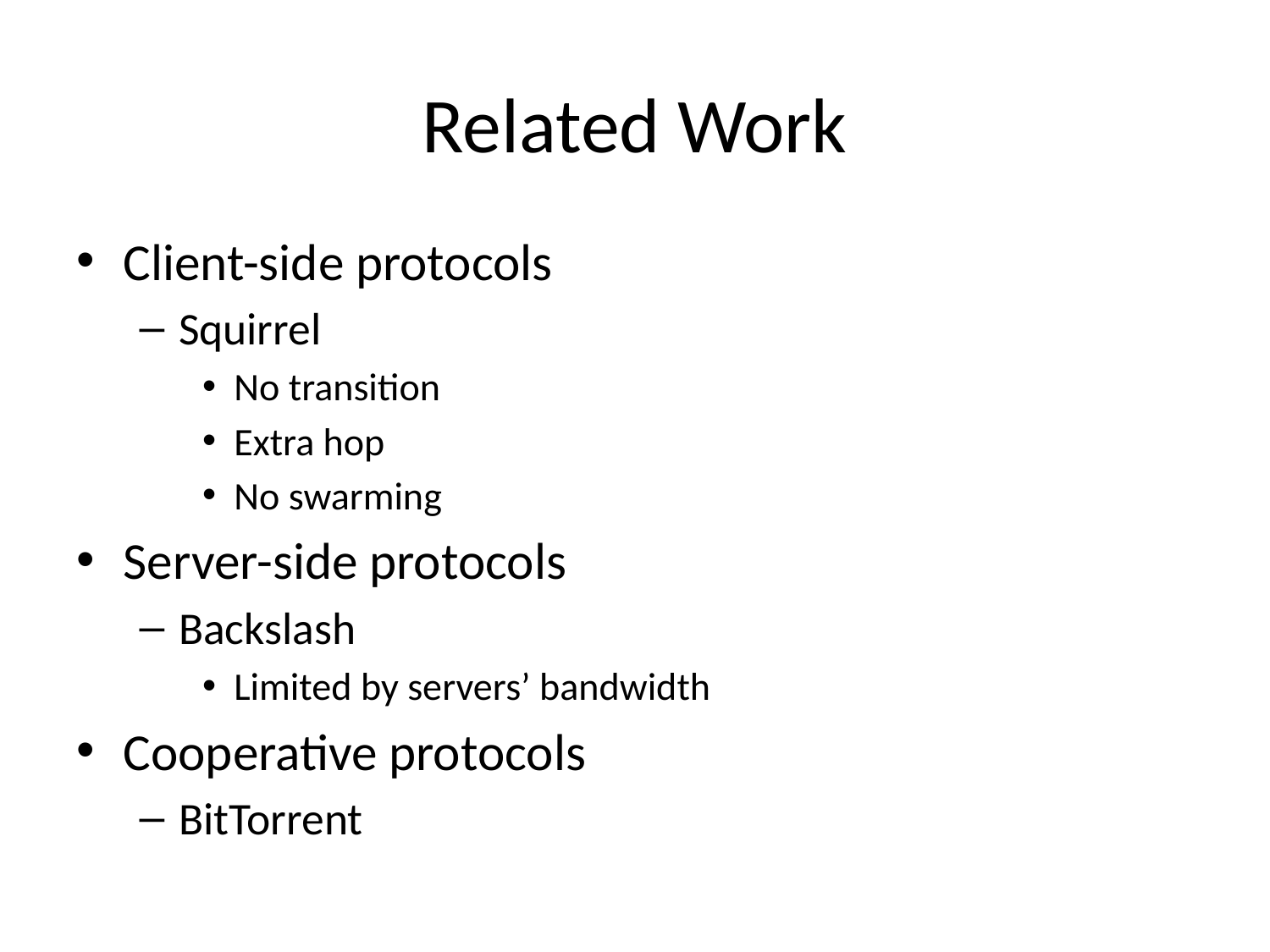

# Related Work
Client-side protocols
Squirrel
No transition
Extra hop
No swarming
Server-side protocols
Backslash
Limited by servers’ bandwidth
Cooperative protocols
BitTorrent